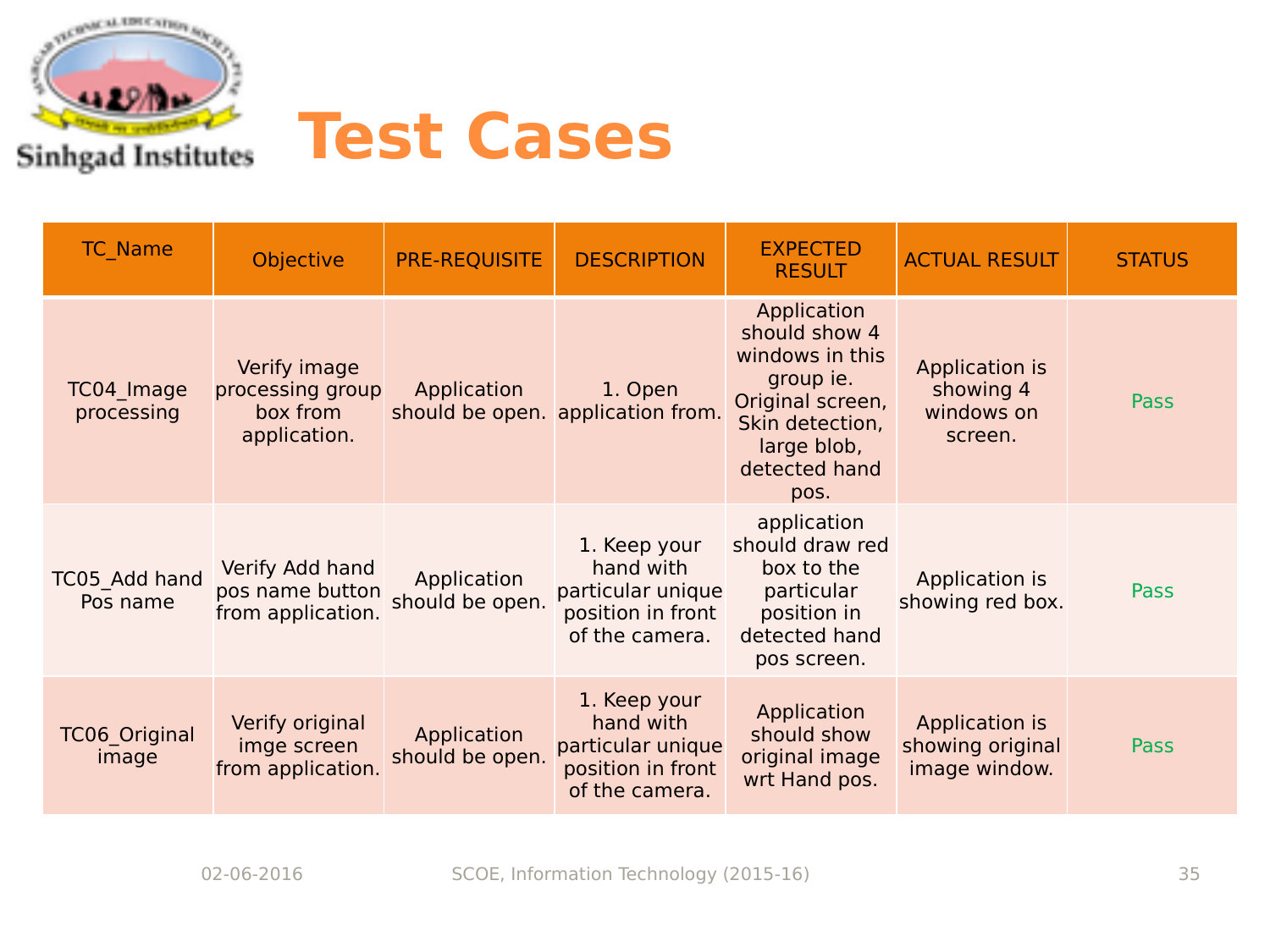

# Test Cases
| TC\_Name | Objective | PRE-REQUISITE | DESCRIPTION | EXPECTED RESULT | ACTUAL RESULT | STATUS |
| --- | --- | --- | --- | --- | --- | --- |
| TC04\_Image processing | Verify image processing group box from application. | Application should be open. | 1. Open application from. | Application should show 4 windows in this group ie. Original screen, Skin detection, large blob, detected hand pos. | Application is showing 4 windows on screen. | Pass |
| TC05\_Add hand Pos name | Verify Add hand pos name button from application. | Application should be open. | 1. Keep your hand with particular unique position in front of the camera. | application should draw red box to the particular position in detected hand pos screen. | Application is showing red box. | Pass |
| TC06\_Original image | Verify original imge screen from application. | Application should be open. | 1. Keep your hand with particular unique position in front of the camera. | Application should show original image wrt Hand pos. | Application is showing original image window. | Pass |
02-06-2016
SCOE, Information Technology (2015-16)
35